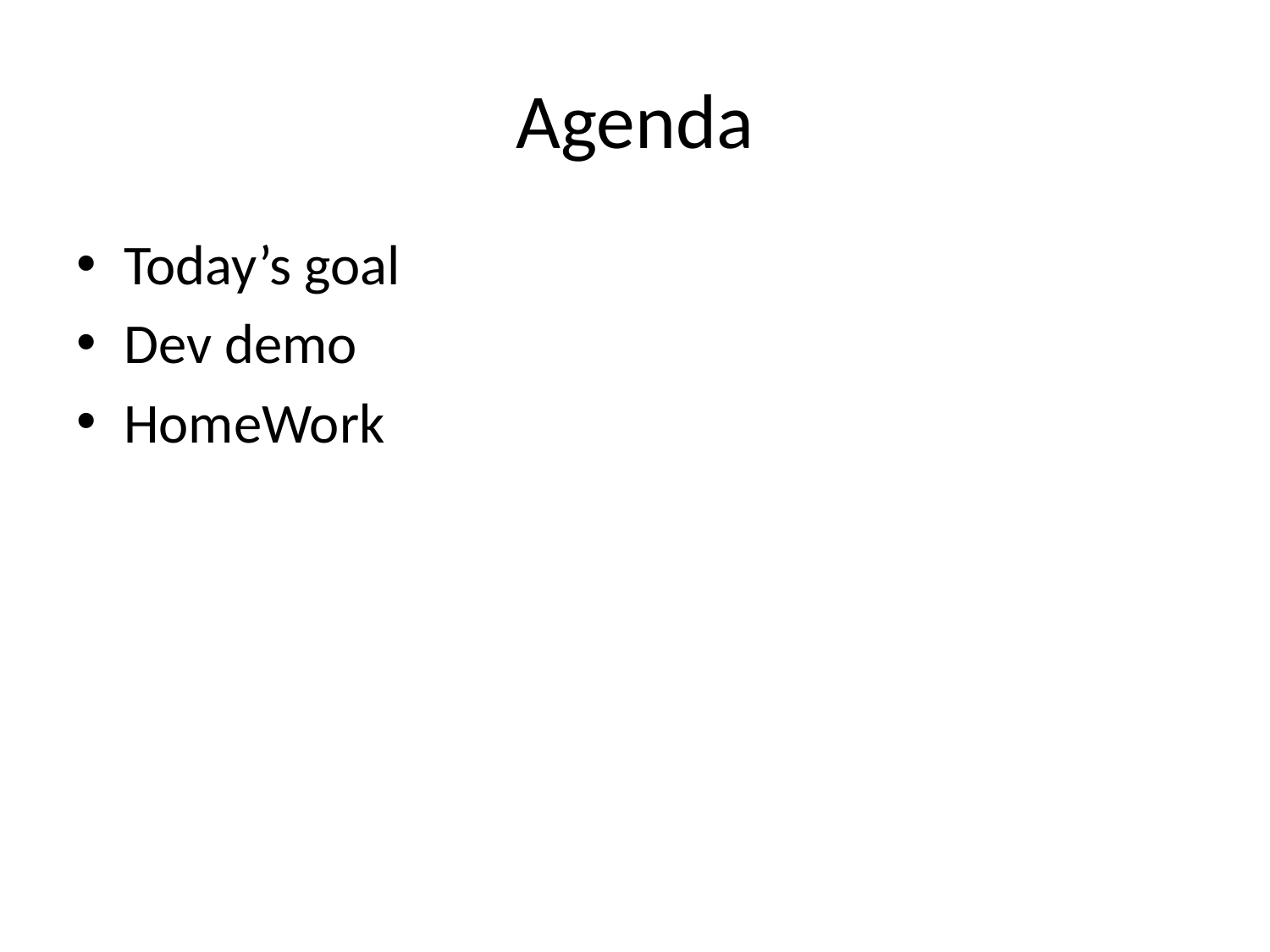

# Agenda
Today’s goal
Dev demo
HomeWork